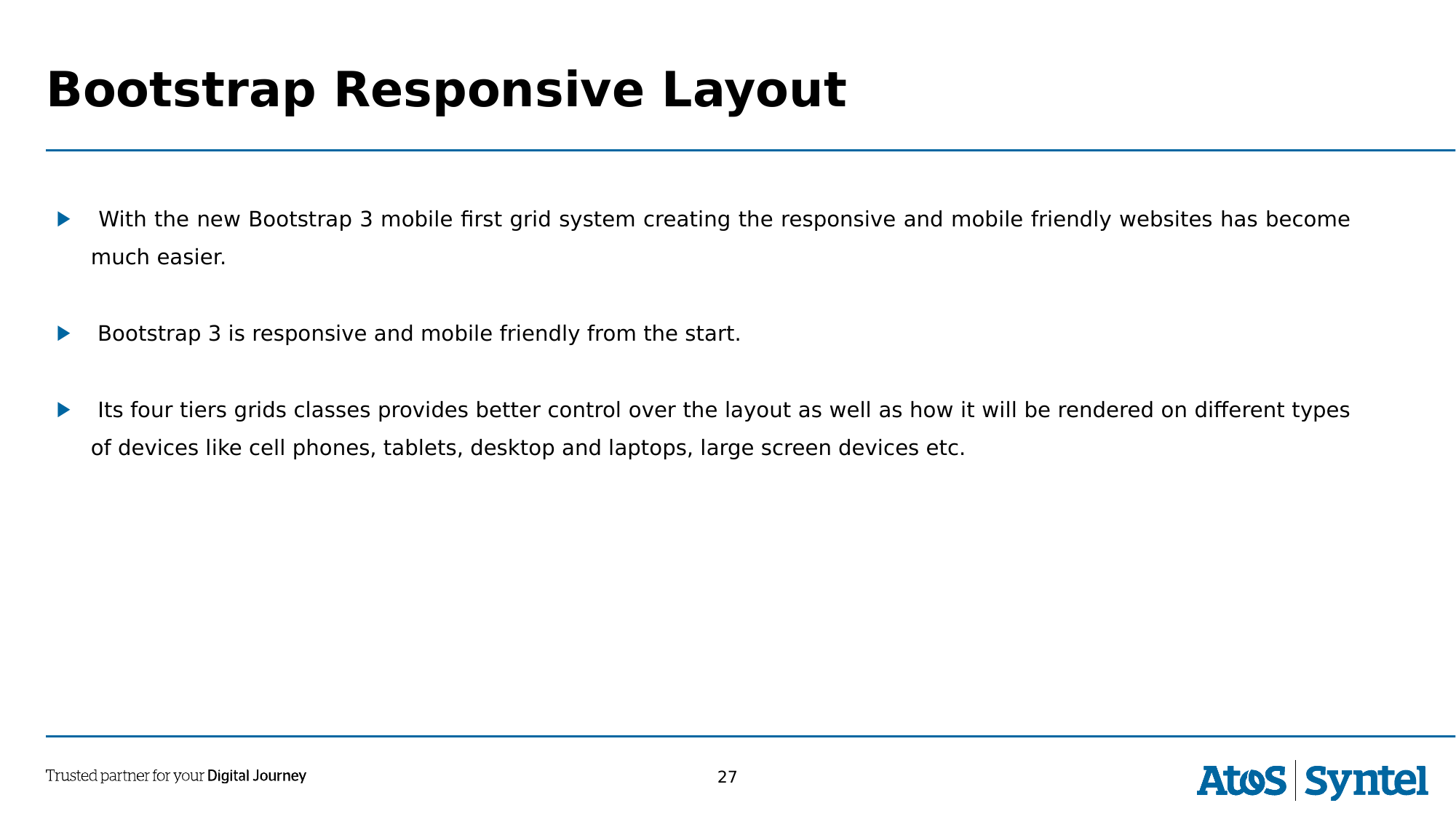

# Bootstrap Responsive Layout
 With the new Bootstrap 3 mobile first grid system creating the responsive and mobile friendly websites has become much easier.

 Bootstrap 3 is responsive and mobile friendly from the start.

 Its four tiers grids classes provides better control over the layout as well as how it will be rendered on different types of devices like cell phones, tablets, desktop and laptops, large screen devices etc.